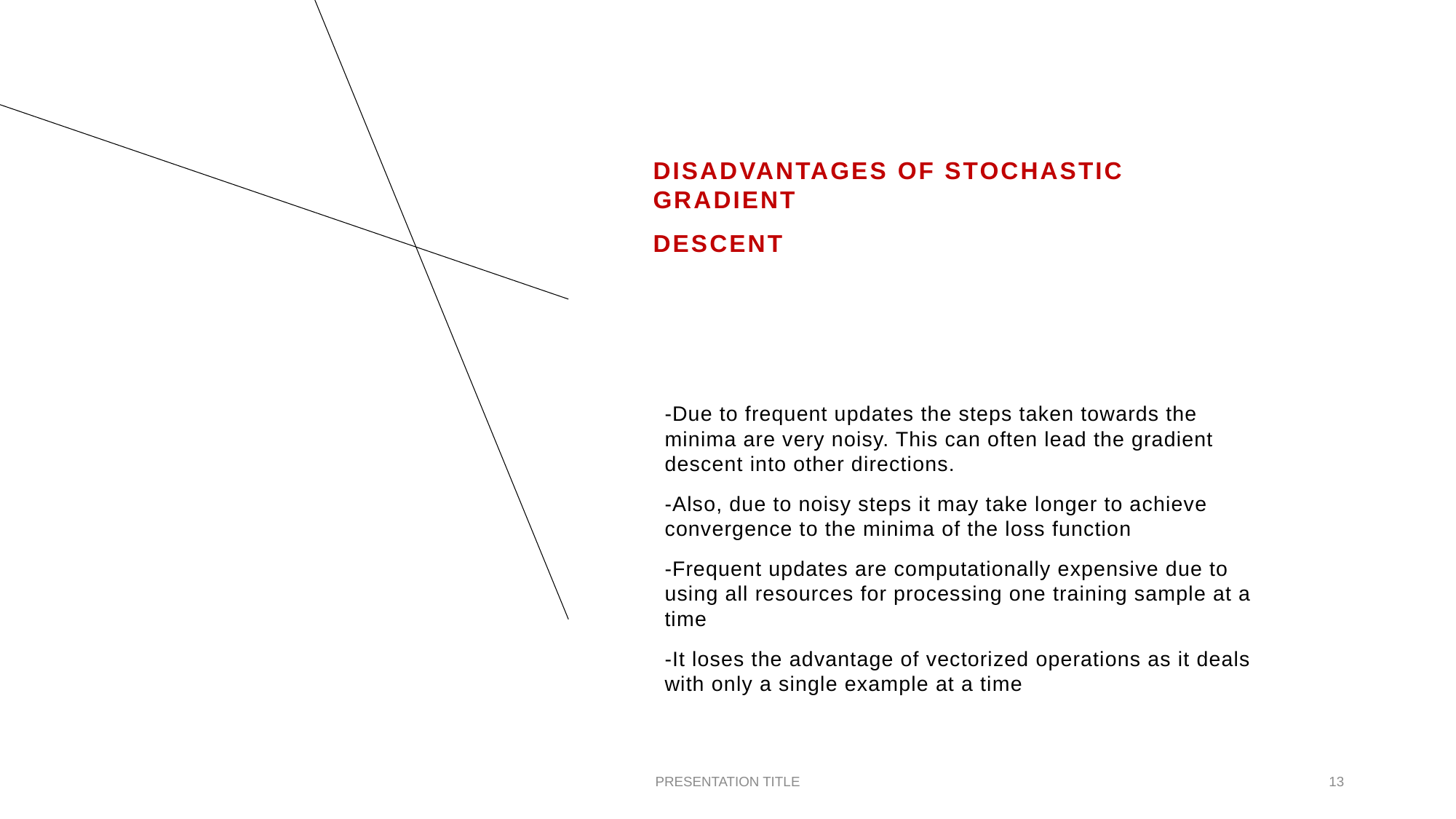

# Disadvantages of Stochastic Gradient
Descent

-Due to frequent updates the steps taken towards the minima are very noisy. This can often lead the gradient descent into other directions.
-Also, due to noisy steps it may take longer to achieve convergence to the minima of the loss function
-Frequent updates are computationally expensive due to using all resources for processing one training sample at a time
-It loses the advantage of vectorized operations as it deals with only a single example at a time
PRESENTATION TITLE
13